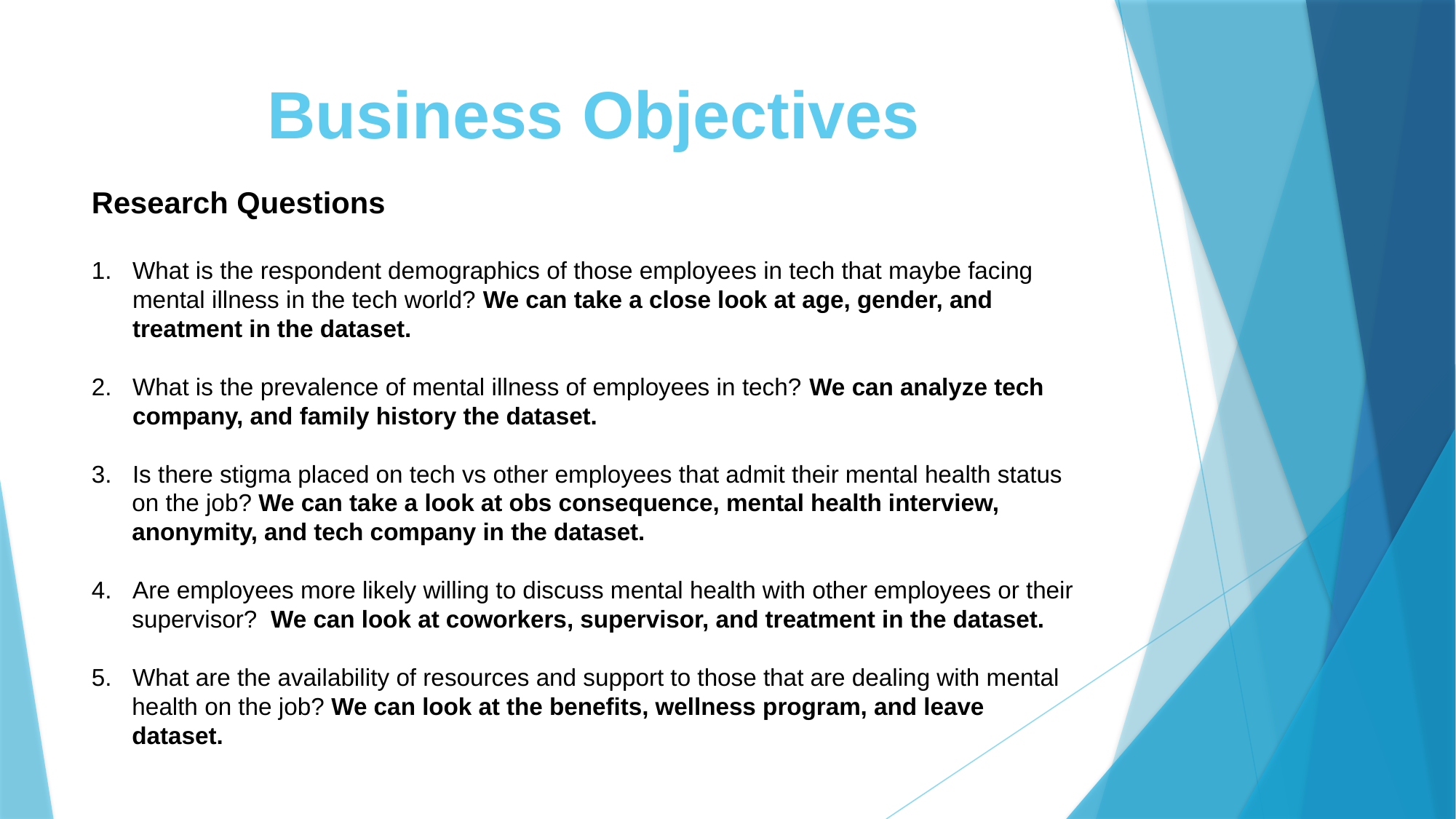

# Business Objectives
Research Questions
What is the respondent demographics of those employees in tech that maybe facing mental illness in the tech world? We can take a close look at age, gender, and treatment in the dataset.

What is the prevalence of mental illness of employees in tech? We can analyze tech company, and family history the dataset.

Is there stigma placed on tech vs other employees that admit their mental health status
      on the job? We can take a look at obs consequence, mental health interview,
      anonymity, and tech company in the dataset.

Are employees more likely willing to discuss mental health with other employees or their
      supervisor?  We can look at coworkers, supervisor, and treatment in the dataset.

What are the availability of resources and support to those that are dealing with mental
      health on the job? We can look at the benefits, wellness program, and leave
      dataset.